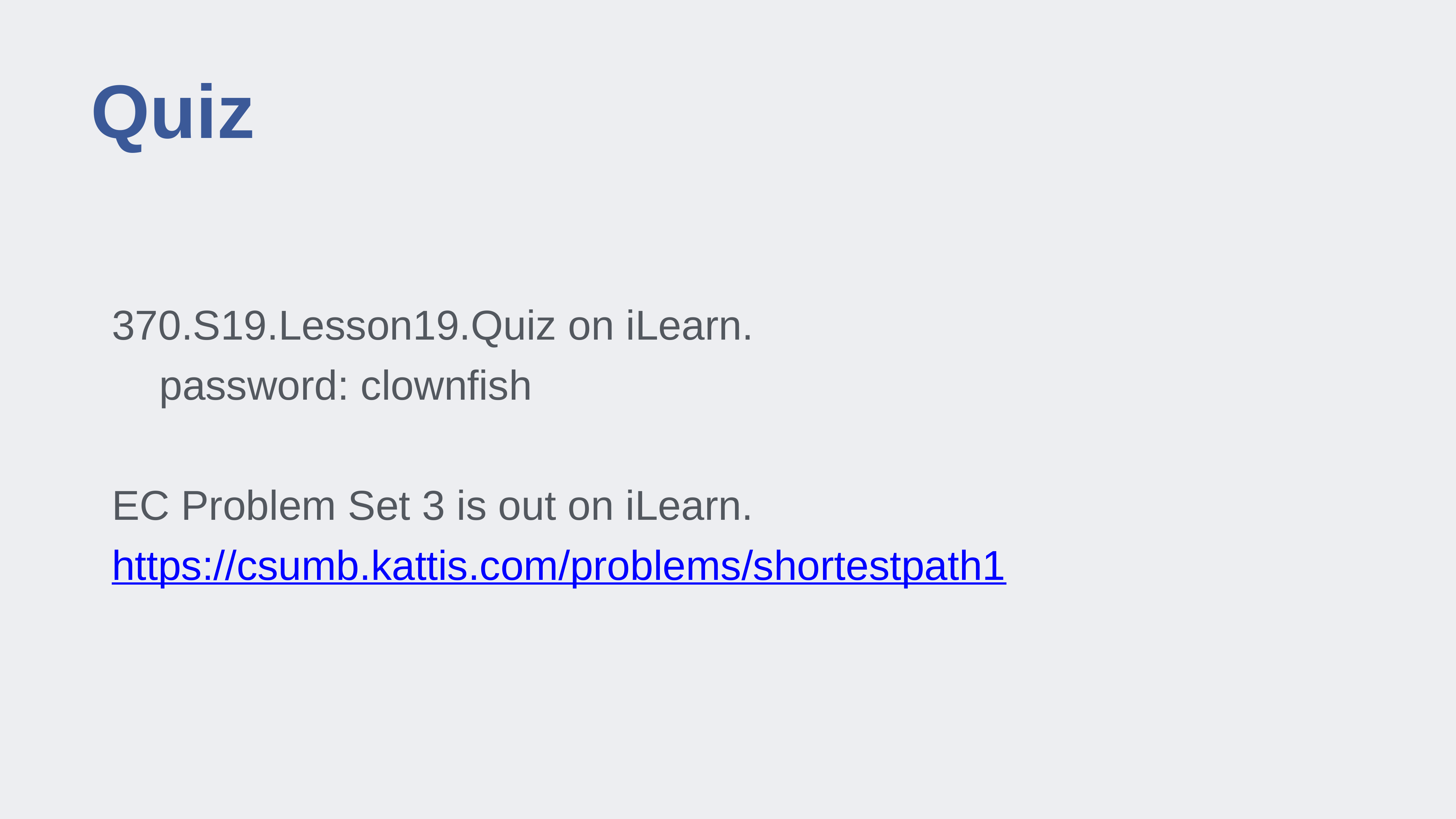

# Quiz
370.S19.Lesson19.Quiz on iLearn.
	password: clownfish

EC Problem Set 3 is out on iLearn.
https://csumb.kattis.com/problems/shortestpath1